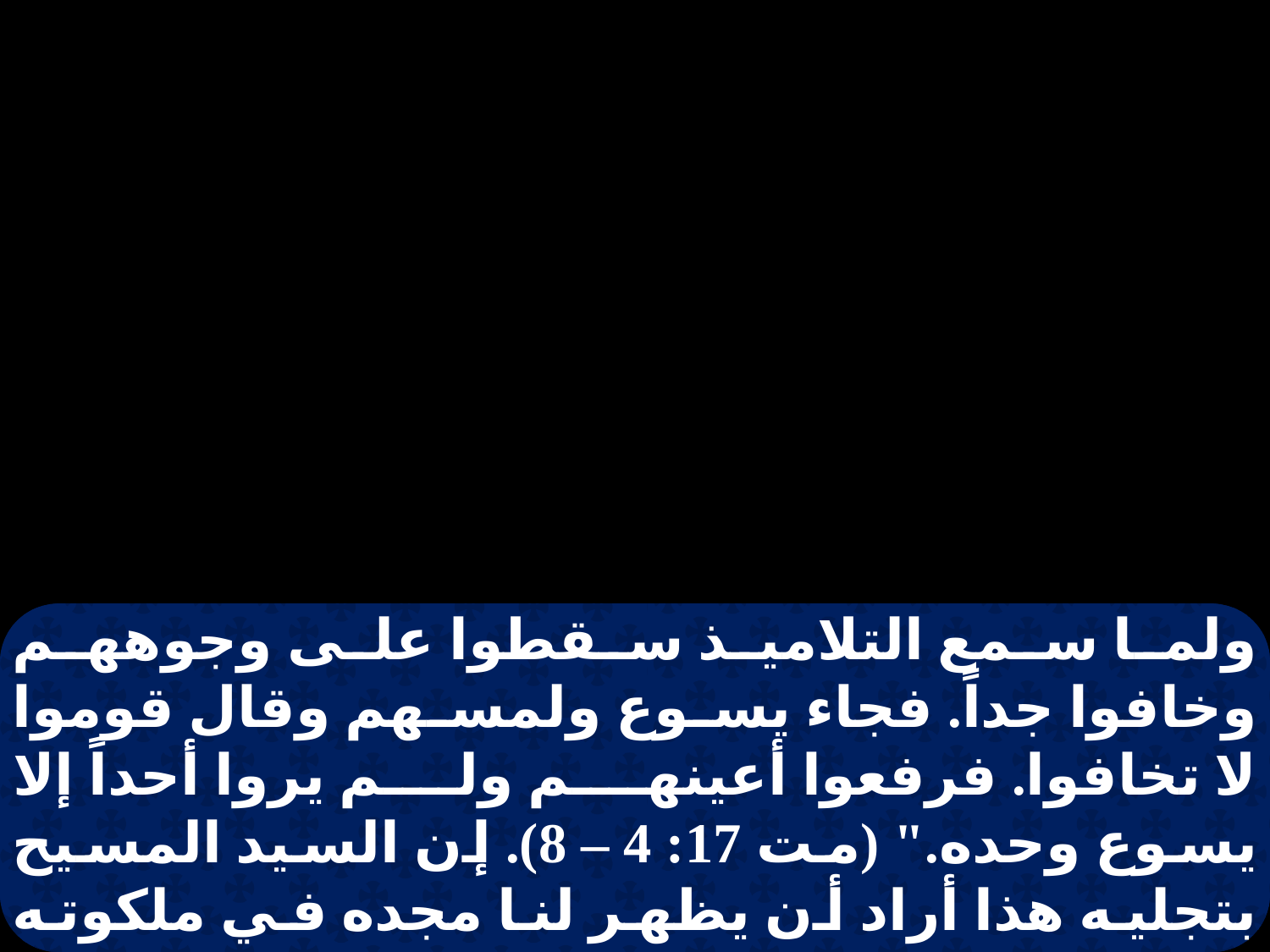

ولما سمع التلاميذ سقطوا على وجوههم وخافوا جداً. فجاء يسوع ولمسهم وقال قوموا لا تخافوا. فرفعوا أعينهم ولم يروا أحداً إلا يسوع وحده." (مت 17: 4 – 8). إن السيد المسيح بتجليه هذا أراد أن يظهر لنا مجده في ملكوته السمائي. ولما جاء موسى وإيليا كانا يكلمانه عن خروجه المزمع أن يكمله في أورشليم، أي عن صلبه الذي أكمل به